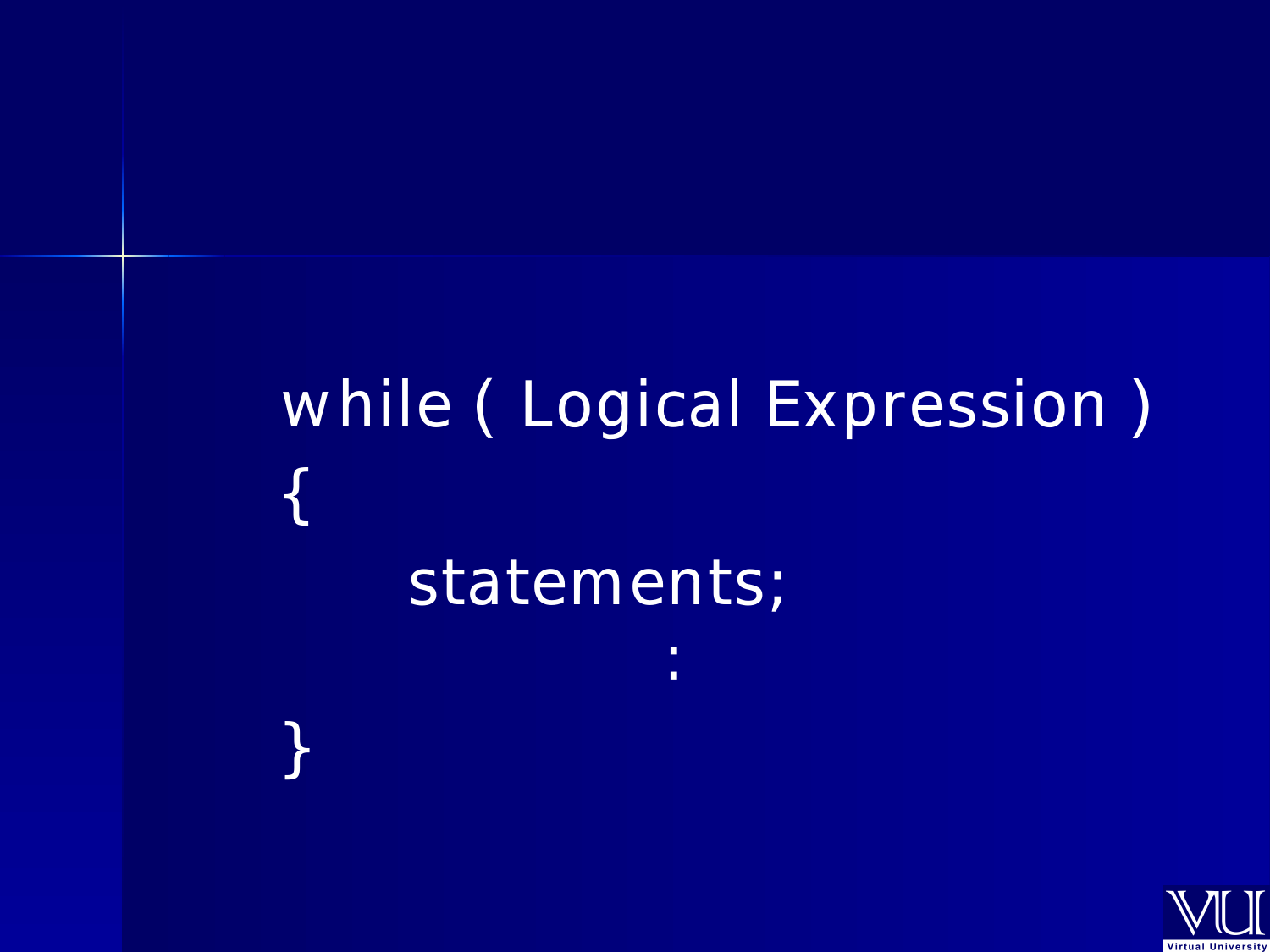

while ( Logical Expression )
	{
		statements;						:
	}